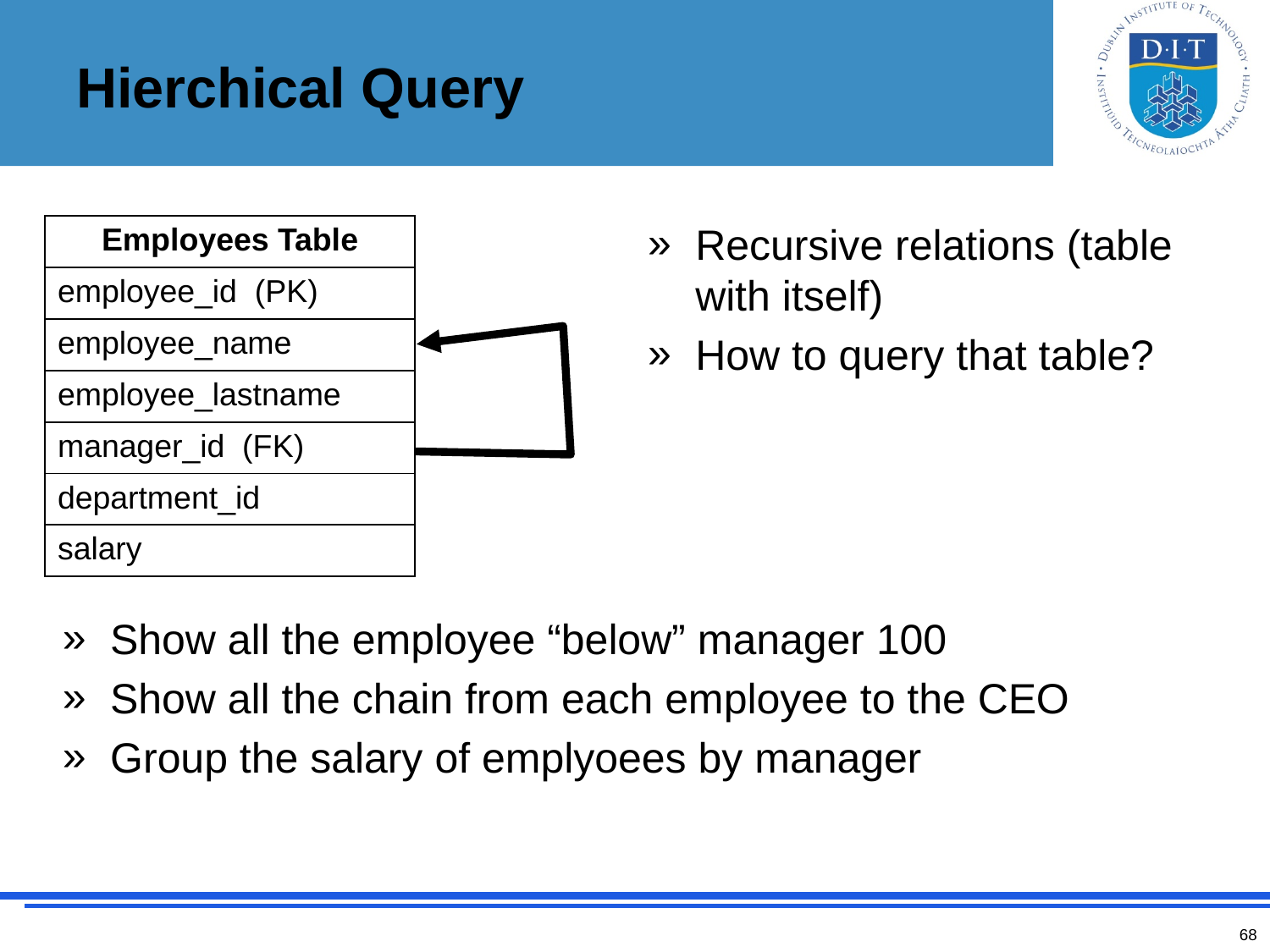

# Hierchical Query
Recursive relations (table with itself)
How to query that table?
| Employees Table |
| --- |
| employee\_id (PK) |
| employee\_name |
| employee\_lastname |
| manager\_id (FK) |
| department\_id |
| salary |

Show all the employee “below” manager 100
Show all the chain from each employee to the CEO
Group the salary of emplyoees by manager
68